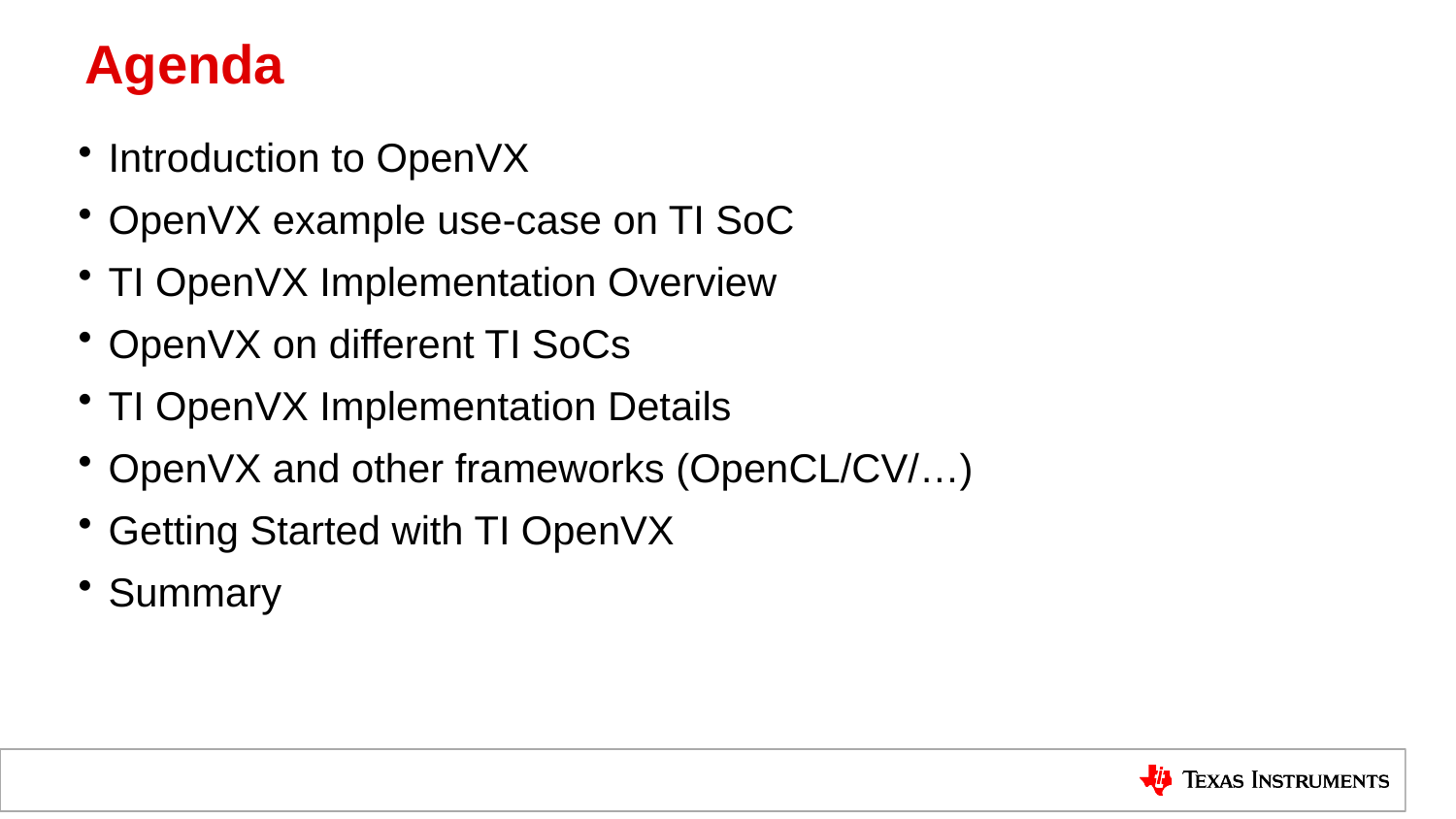

# Agenda
Introduction to OpenVX
OpenVX example use-case on TI SoC
TI OpenVX Implementation Overview
OpenVX on different TI SoCs
TI OpenVX Implementation Details
OpenVX and other frameworks (OpenCL/CV/…)
Getting Started with TI OpenVX
Summary